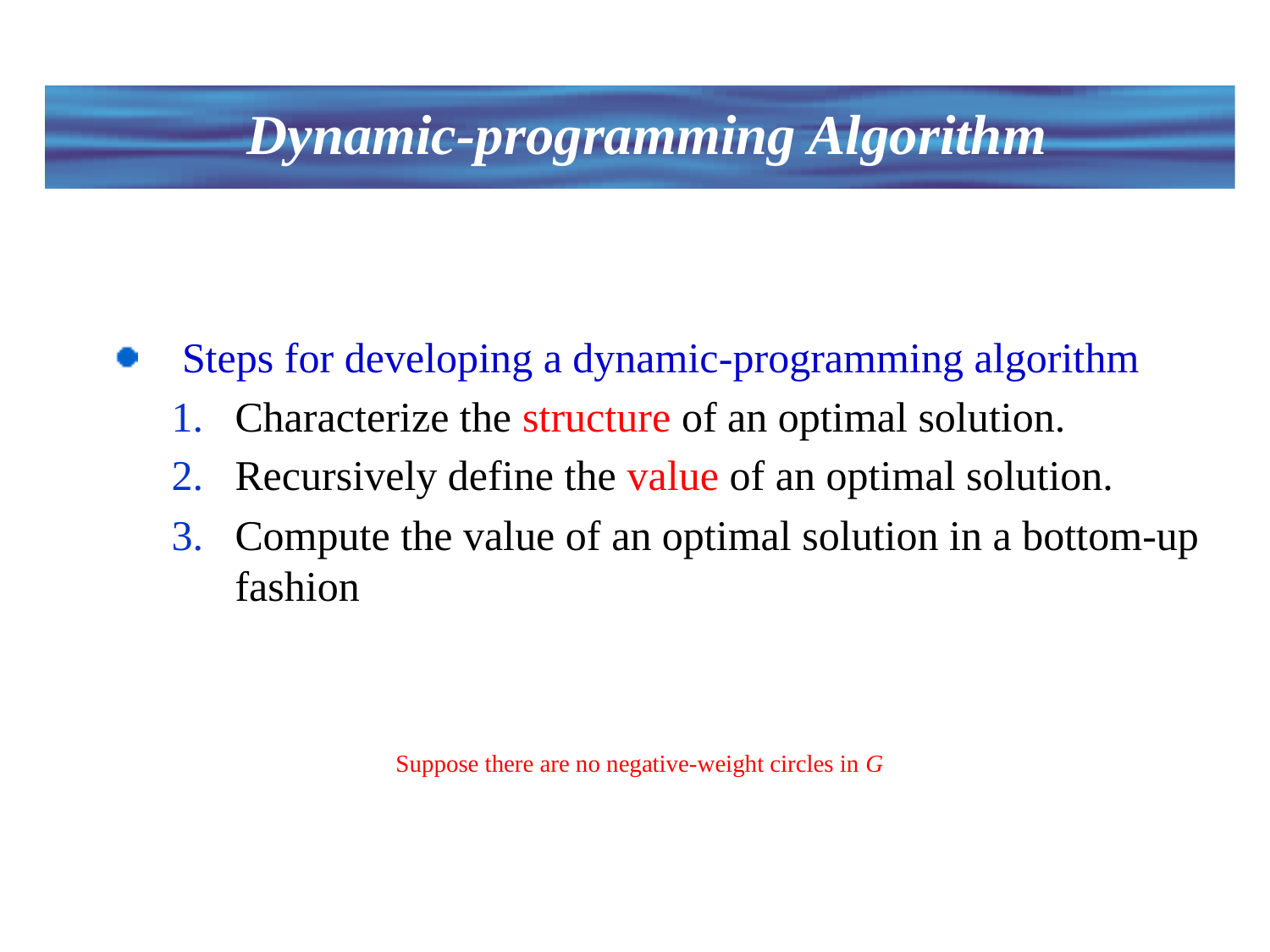

# Dynamic-programming Algorithm

Steps for developing a dynamic-programming algorithm
Characterize the structure of an optimal solution.
Recursively define the value of an optimal solution.
Compute the value of an optimal solution in a bottom-up fashion
Suppose there are no negative-weight circles in G